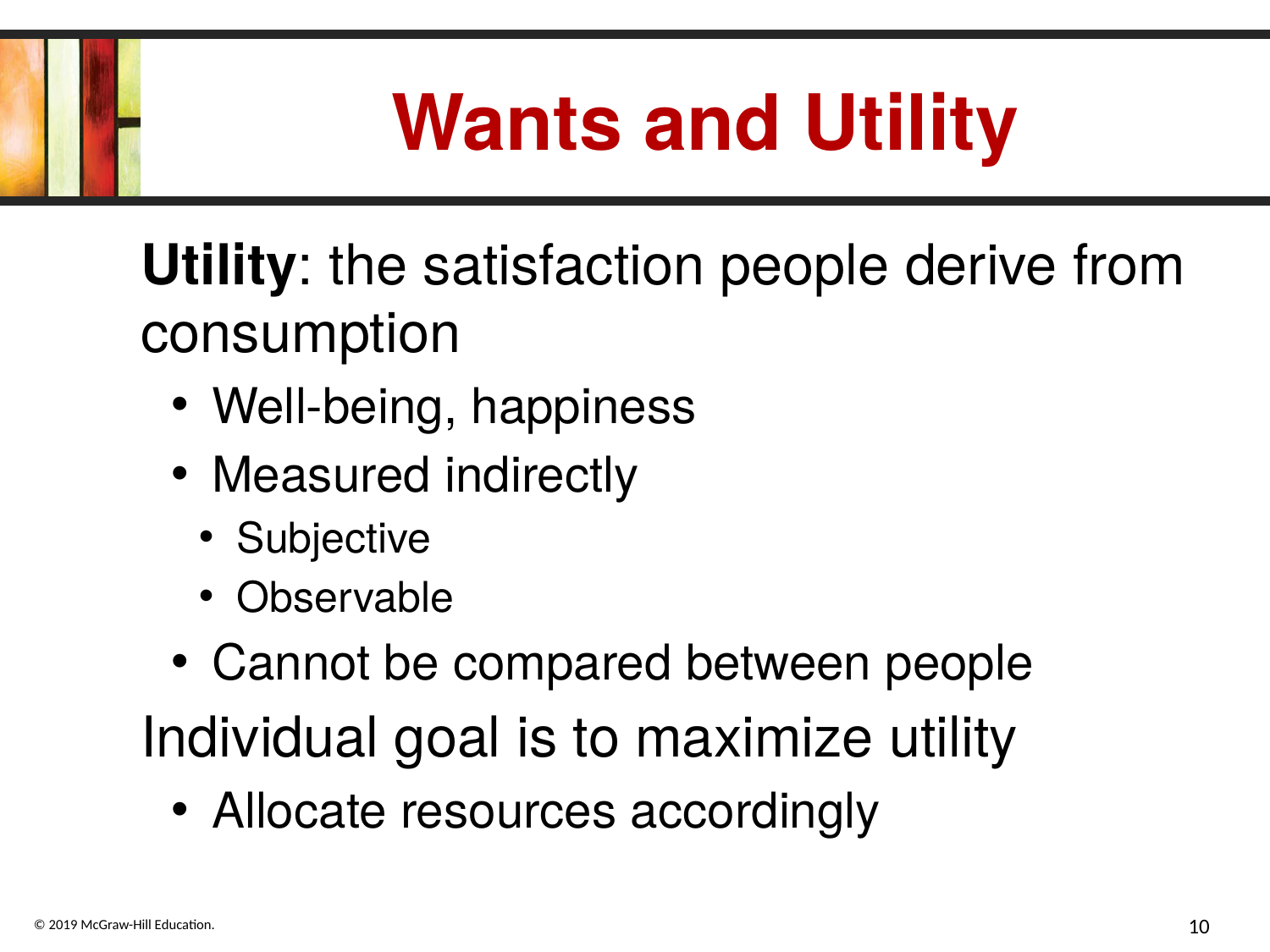

# Wants and Utility
Utility: the satisfaction people derive from consumption
Well-being, happiness
Measured indirectly
Subjective
Observable
Cannot be compared between people
Individual goal is to maximize utility
Allocate resources accordingly